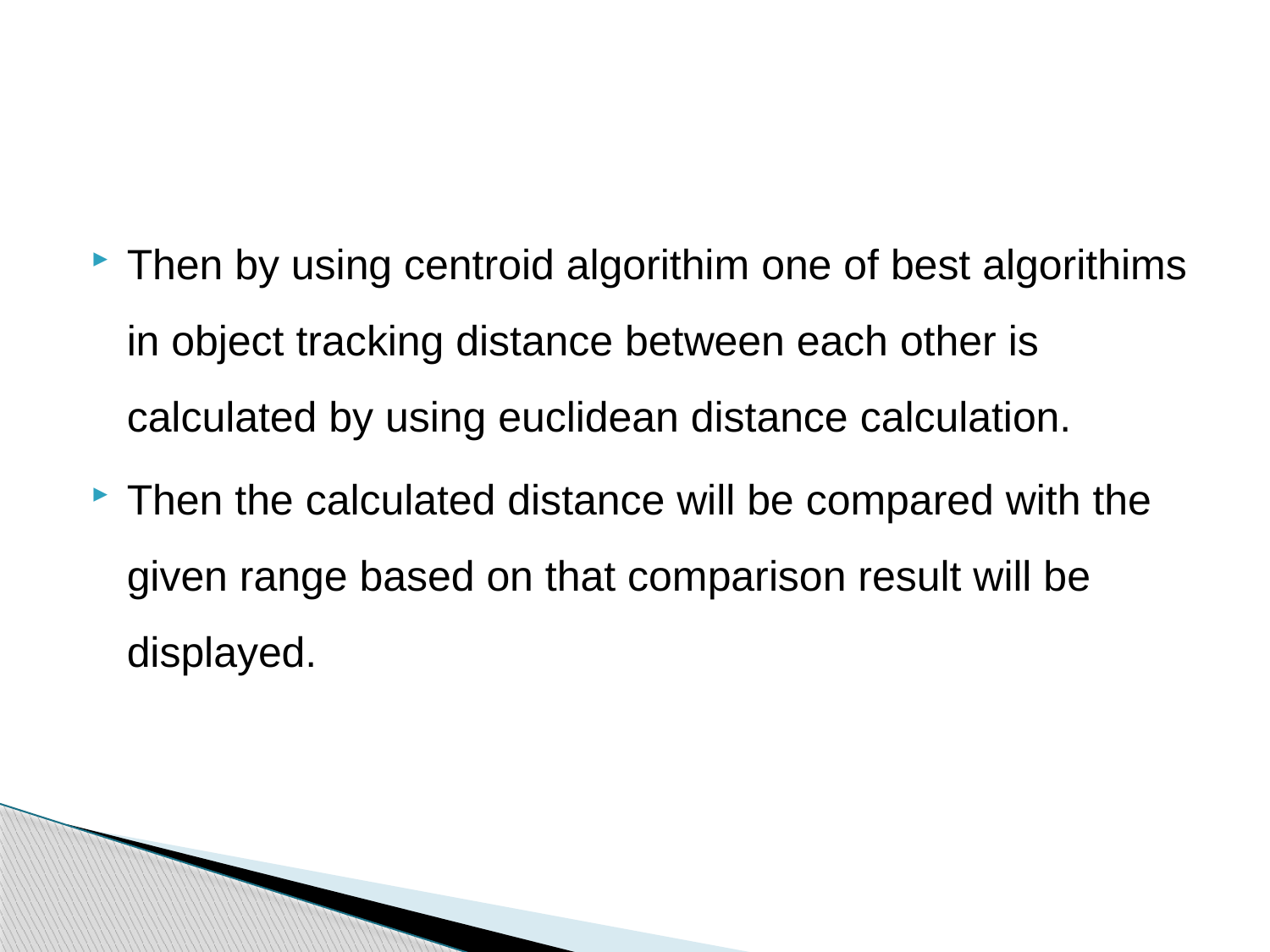

#
Then by using centroid algorithim one of best algorithims in object tracking distance between each other is calculated by using euclidean distance calculation.
Then the calculated distance will be compared with the given range based on that comparison result will be displayed.